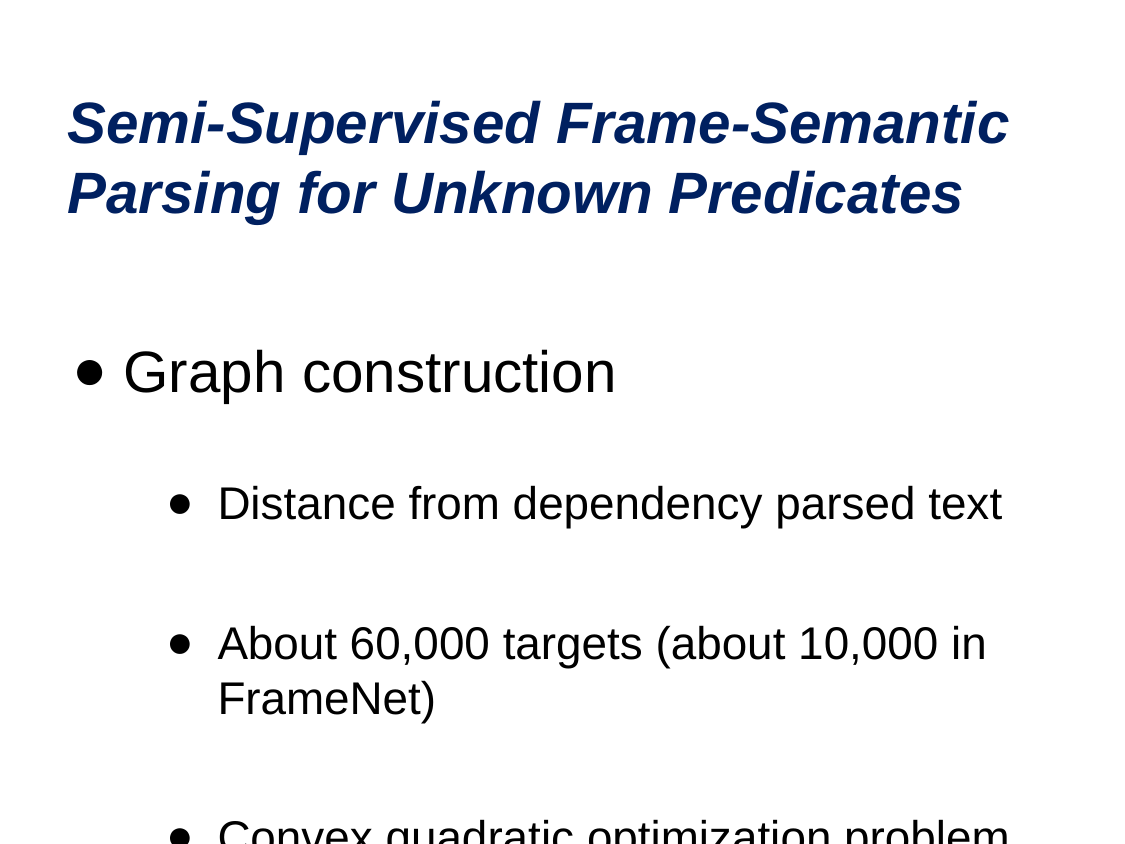

# Semi-Supervised Frame-Semantic Parsing for Unknown Predicates

Graph construction

Distance from dependency parsed text

About 60,000 targets (about 10,000 in FrameNet)

Convex quadratic optimization problem